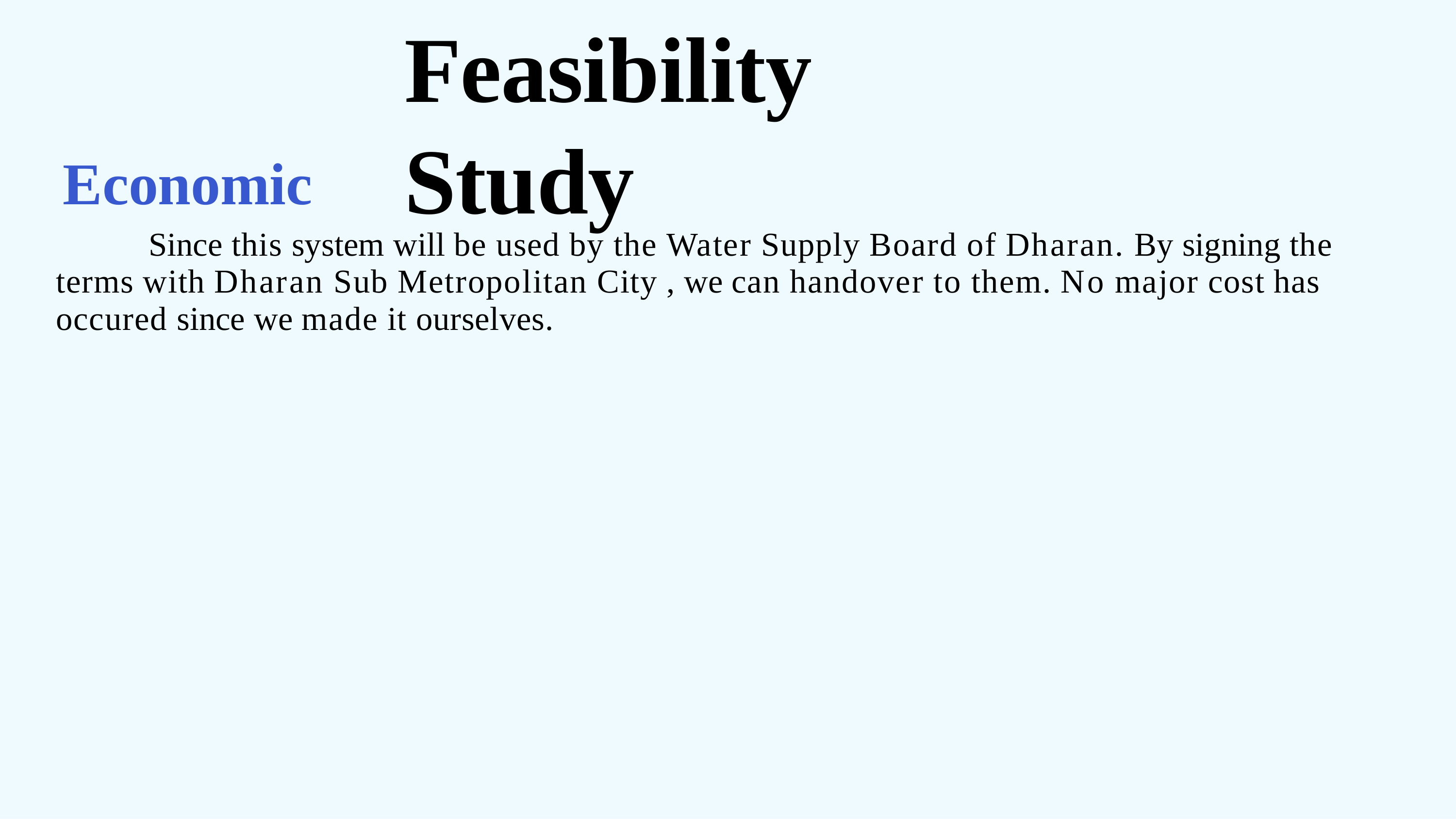

# Feasibility Study
Economic
Since this system will be used by the Water Supply Board of Dharan. By signing the terms with Dharan Sub Metropolitan City , we can handover to them. No major cost has occured since we made it ourselves.